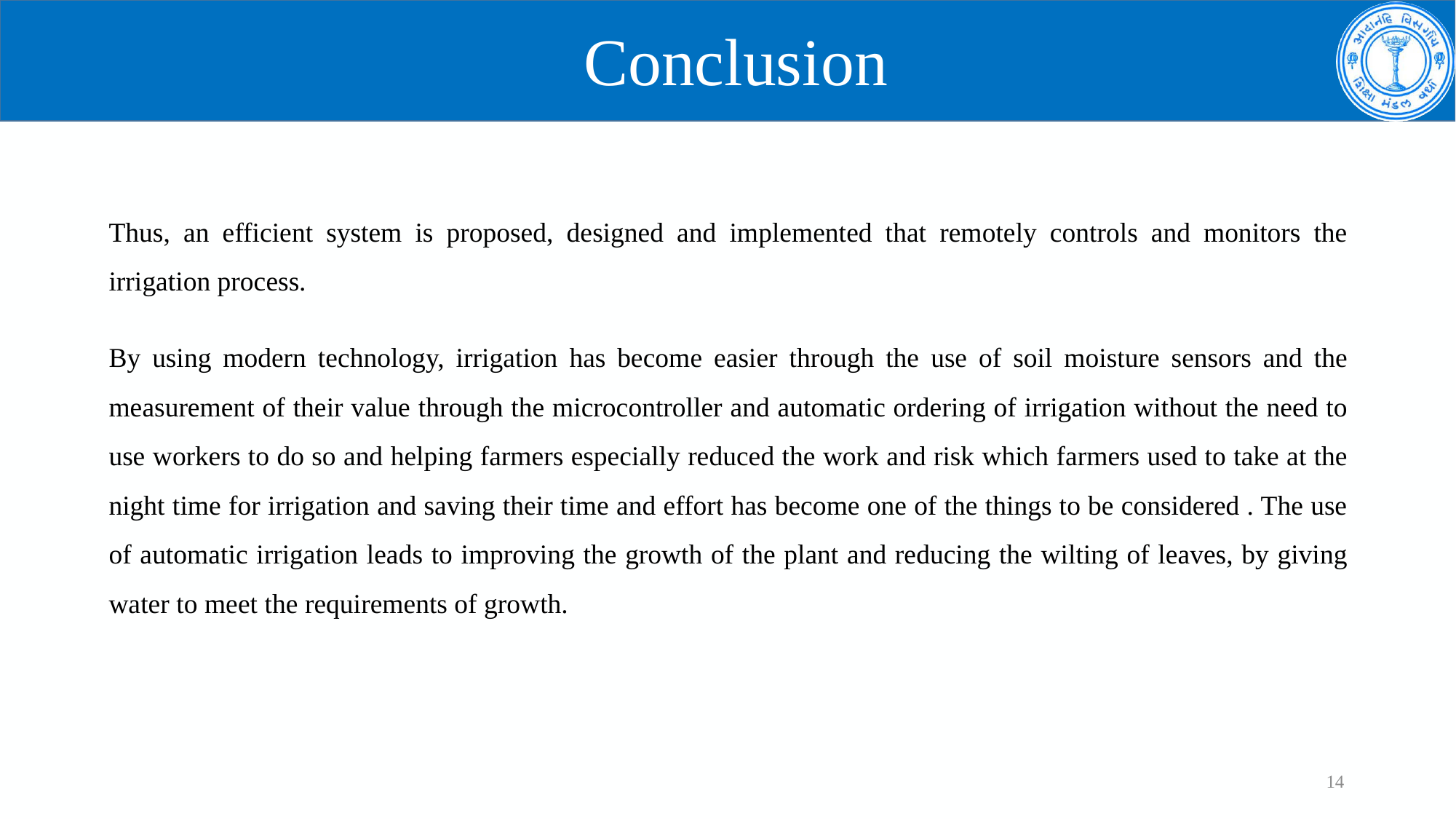

# Conclusion
Thus, an efficient system is proposed, designed and implemented that remotely controls and monitors the irrigation process.
By using modern technology, irrigation has become easier through the use of soil moisture sensors and the measurement of their value through the microcontroller and automatic ordering of irrigation without the need to use workers to do so and helping farmers especially reduced the work and risk which farmers used to take at the night time for irrigation and saving their time and effort has become one of the things to be considered . The use of automatic irrigation leads to improving the growth of the plant and reducing the wilting of leaves, by giving water to meet the requirements of growth.

14